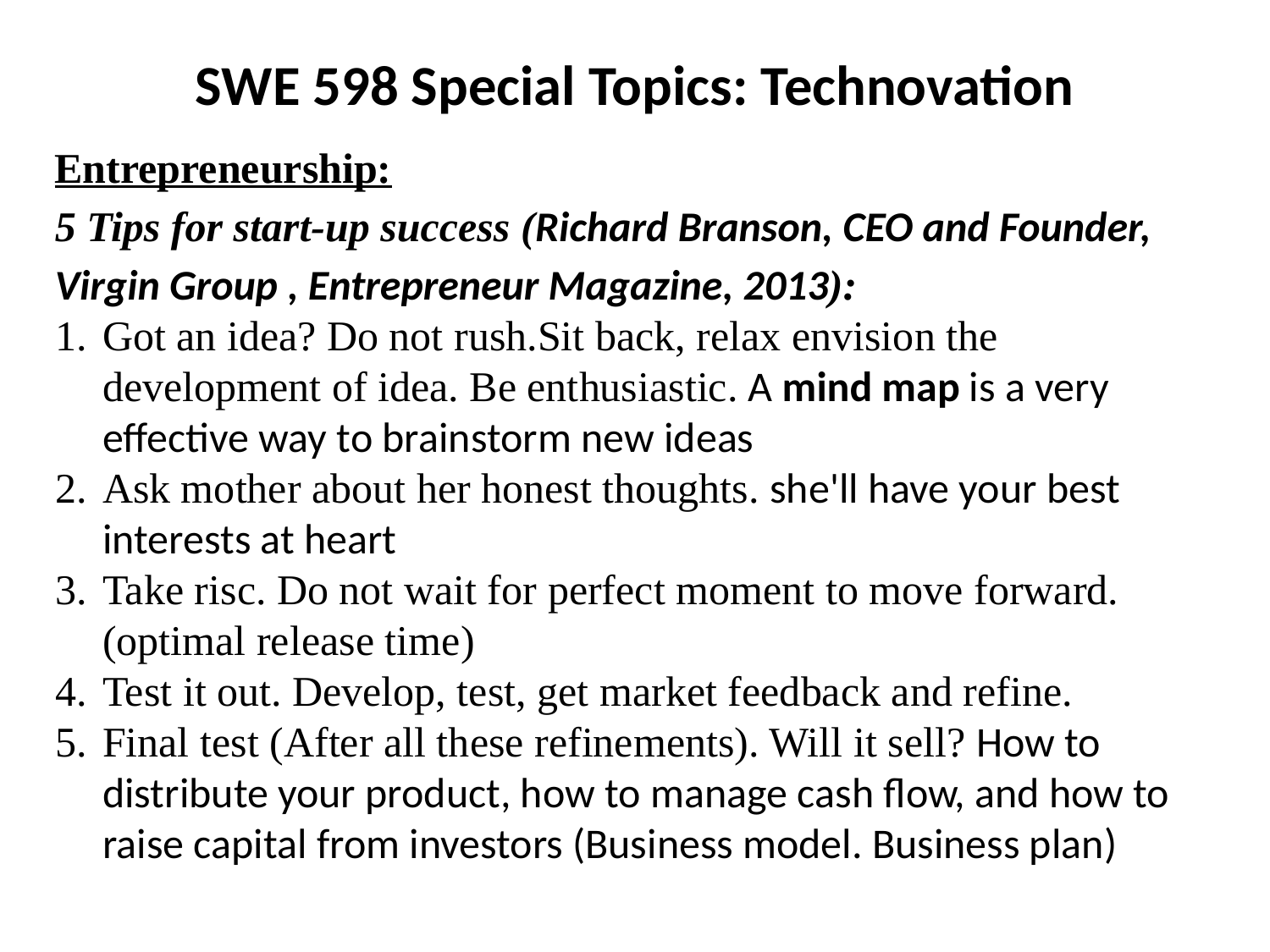

SWE 598 Special Topics: Technovation
Entrepreneurship:
5 Tips for start-up success (Richard Branson, CEO and Founder, Virgin Group , Entrepreneur Magazine, 2013):
Got an idea? Do not rush.Sit back, relax envision the development of idea. Be enthusiastic. A mind map is a very effective way to brainstorm new ideas
Ask mother about her honest thoughts. she'll have your best interests at heart
Take risc. Do not wait for perfect moment to move forward. (optimal release time)
Test it out. Develop, test, get market feedback and refine.
Final test (After all these refinements). Will it sell? How to distribute your product, how to manage cash flow, and how to raise capital from investors (Business model. Business plan)